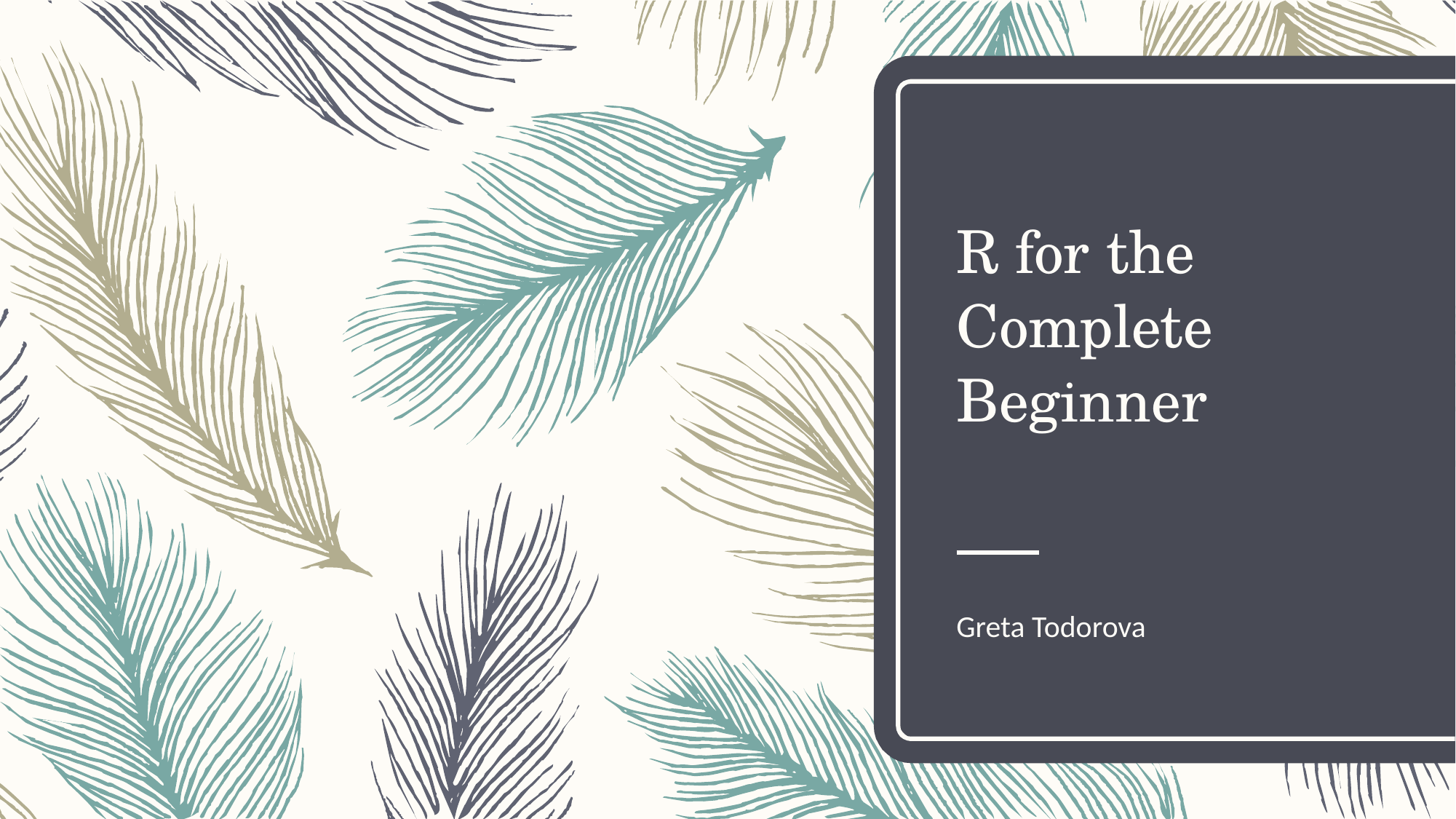

# R for the Complete Beginner
Greta Todorova